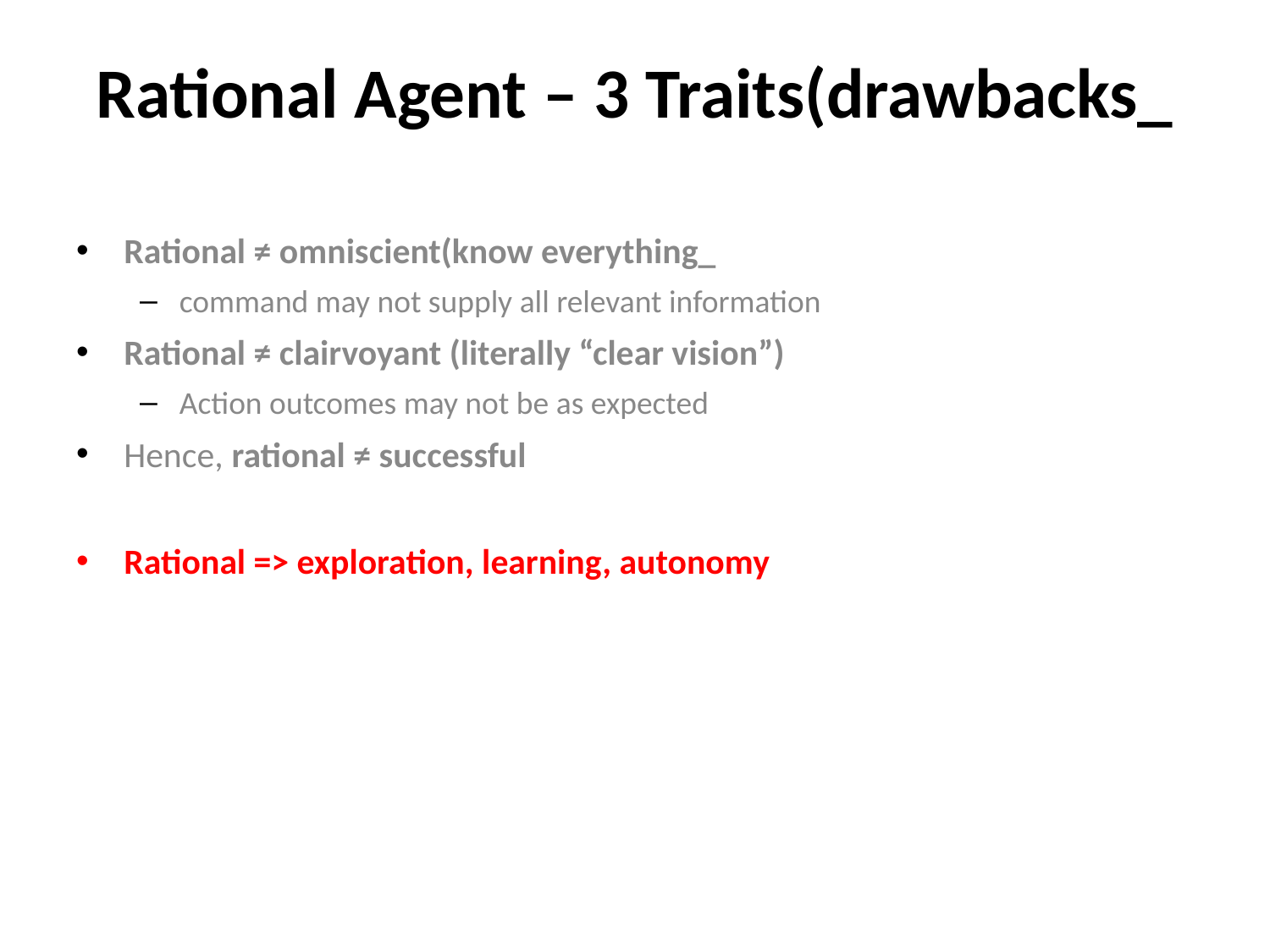

Rational Agent – 3 Traits(drawbacks_
Rational ≠ omniscient(know everything_
command may not supply all relevant information
Rational ≠ clairvoyant (literally “clear vision”)
Action outcomes may not be as expected
Hence, rational ≠ successful

Rational => exploration, learning, autonomy